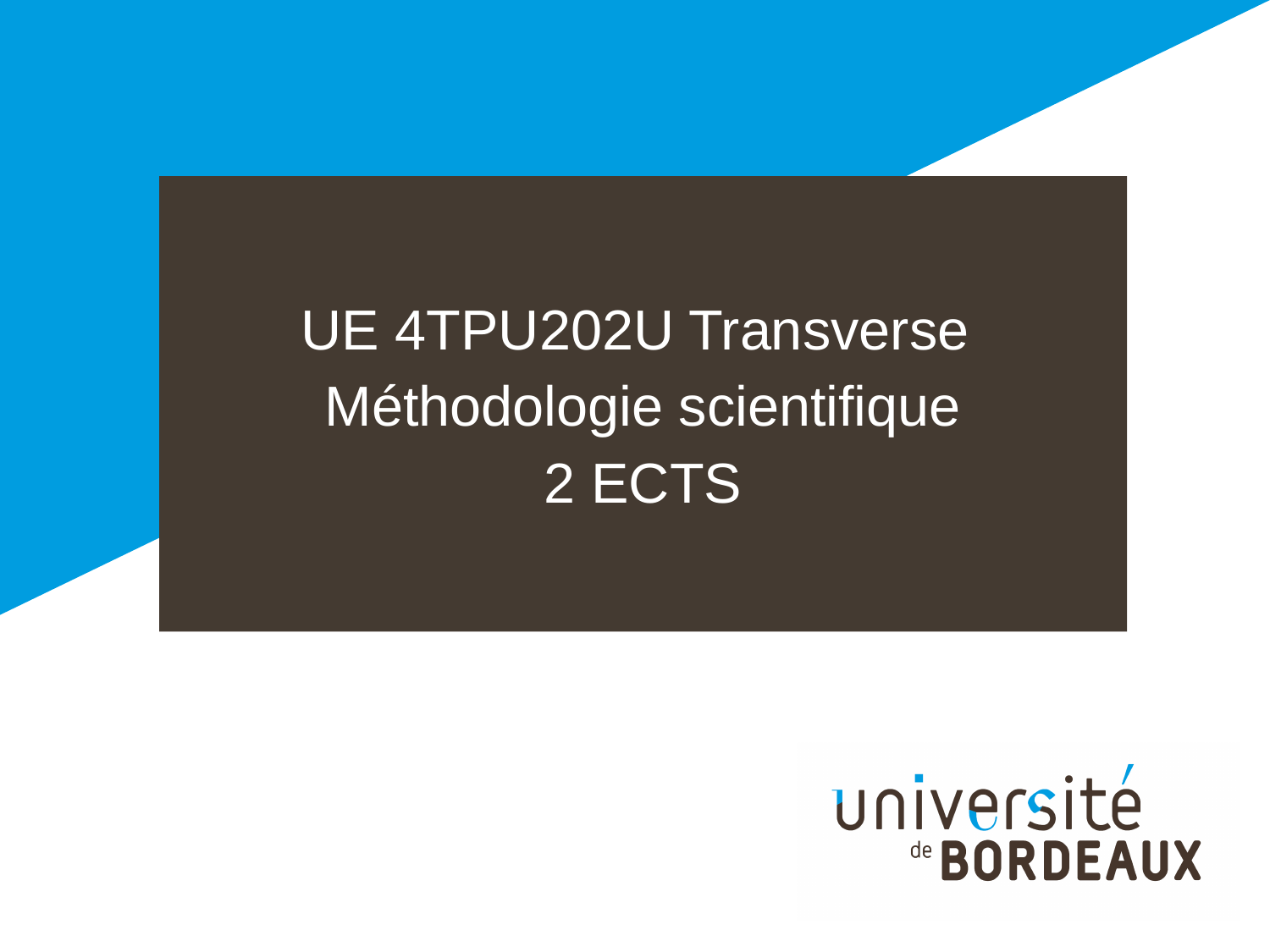

UE 4TPU202U Transverse
Méthodologie scientifique
2 ECTS